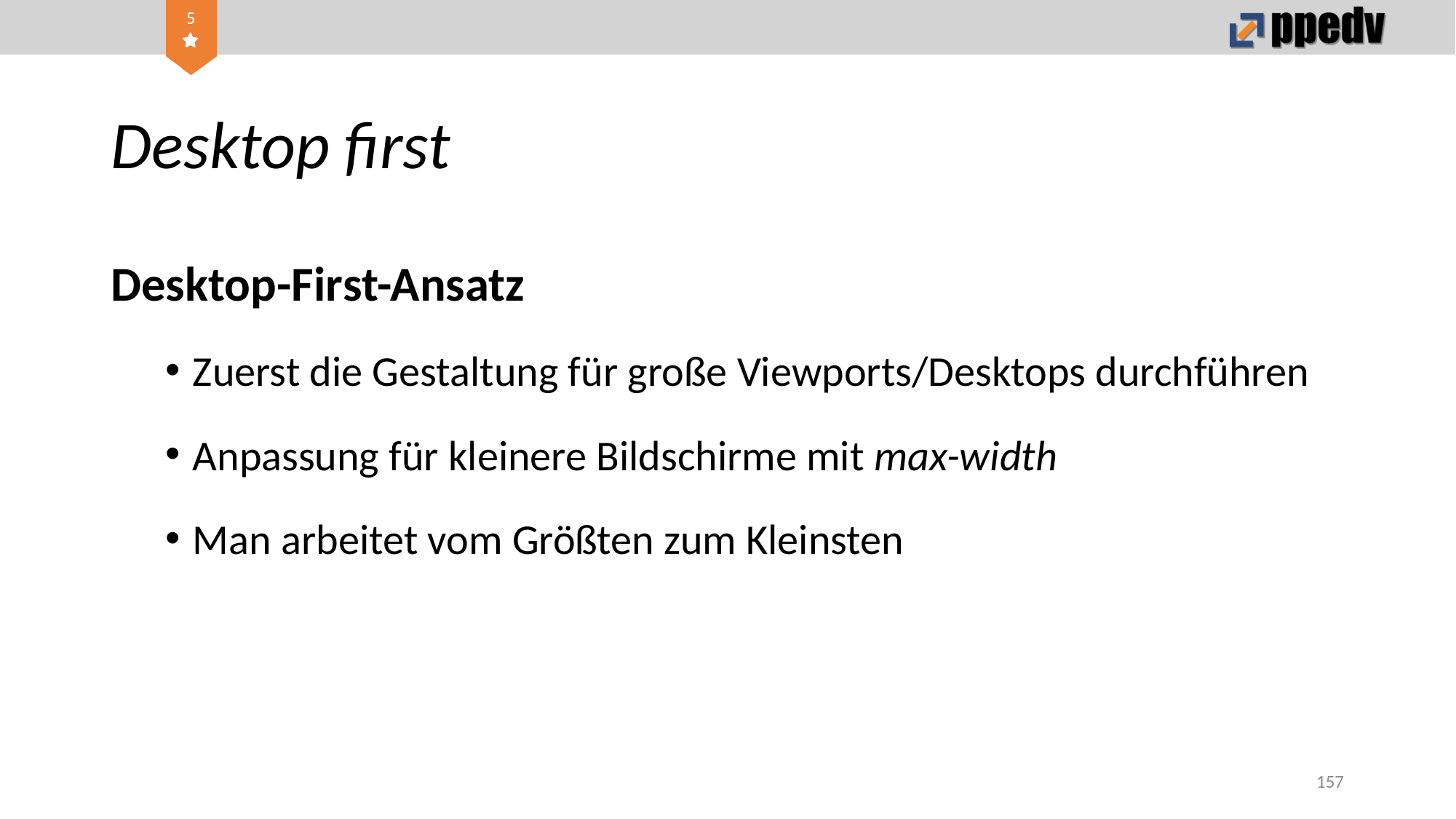

# Desktop first
Desktop-First-Ansatz
Zuerst die Gestaltung für große Viewports/Desktops durchführen
Anpassung für kleinere Bildschirme mit max-width
Man arbeitet vom Größten zum Kleinsten

157